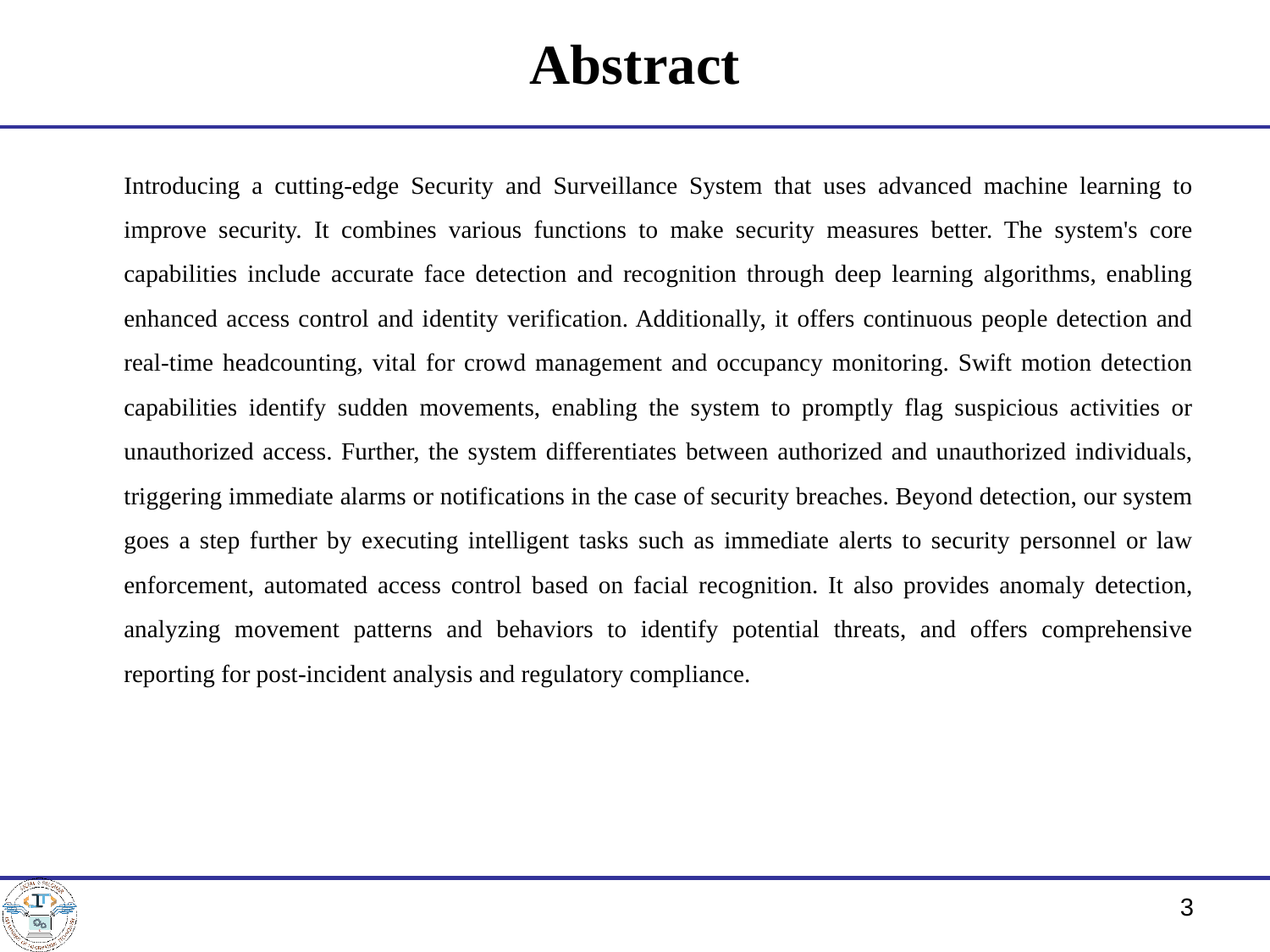

# Abstract
Introducing a cutting-edge Security and Surveillance System that uses advanced machine learning to improve security. It combines various functions to make security measures better. The system's core capabilities include accurate face detection and recognition through deep learning algorithms, enabling enhanced access control and identity verification. Additionally, it offers continuous people detection and real-time headcounting, vital for crowd management and occupancy monitoring. Swift motion detection capabilities identify sudden movements, enabling the system to promptly flag suspicious activities or unauthorized access. Further, the system differentiates between authorized and unauthorized individuals, triggering immediate alarms or notifications in the case of security breaches. Beyond detection, our system goes a step further by executing intelligent tasks such as immediate alerts to security personnel or law enforcement, automated access control based on facial recognition. It also provides anomaly detection, analyzing movement patterns and behaviors to identify potential threats, and offers comprehensive reporting for post-incident analysis and regulatory compliance.
3